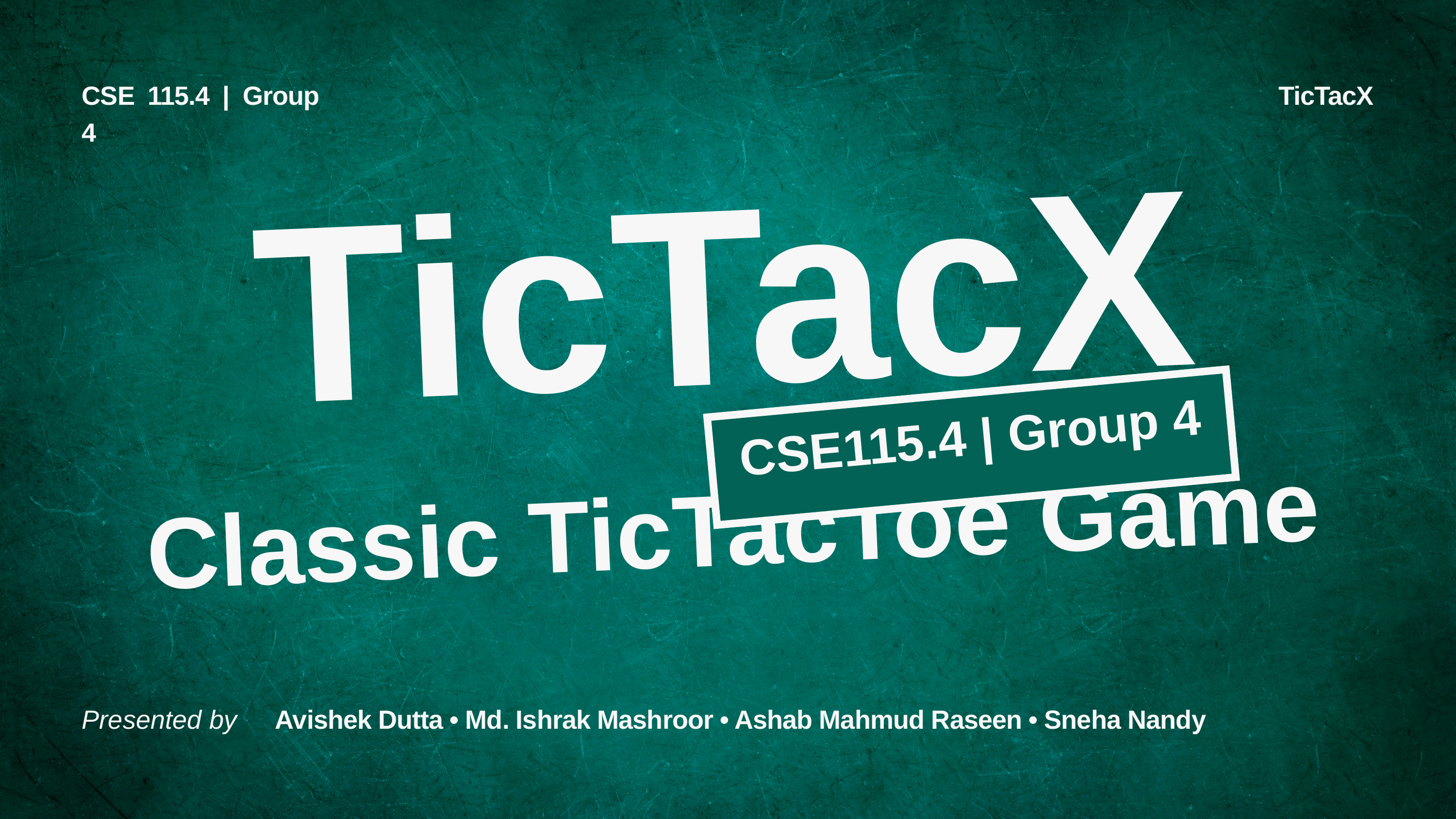

CSE 115.4 | Group 4
TicTacX
TicTacX

CSE115.4 | Group 4
Classic TicTacToe Game
Presented by
Avishek Dutta • Md. Ishrak Mashroor • Ashab Mahmud Raseen • Sneha Nandy